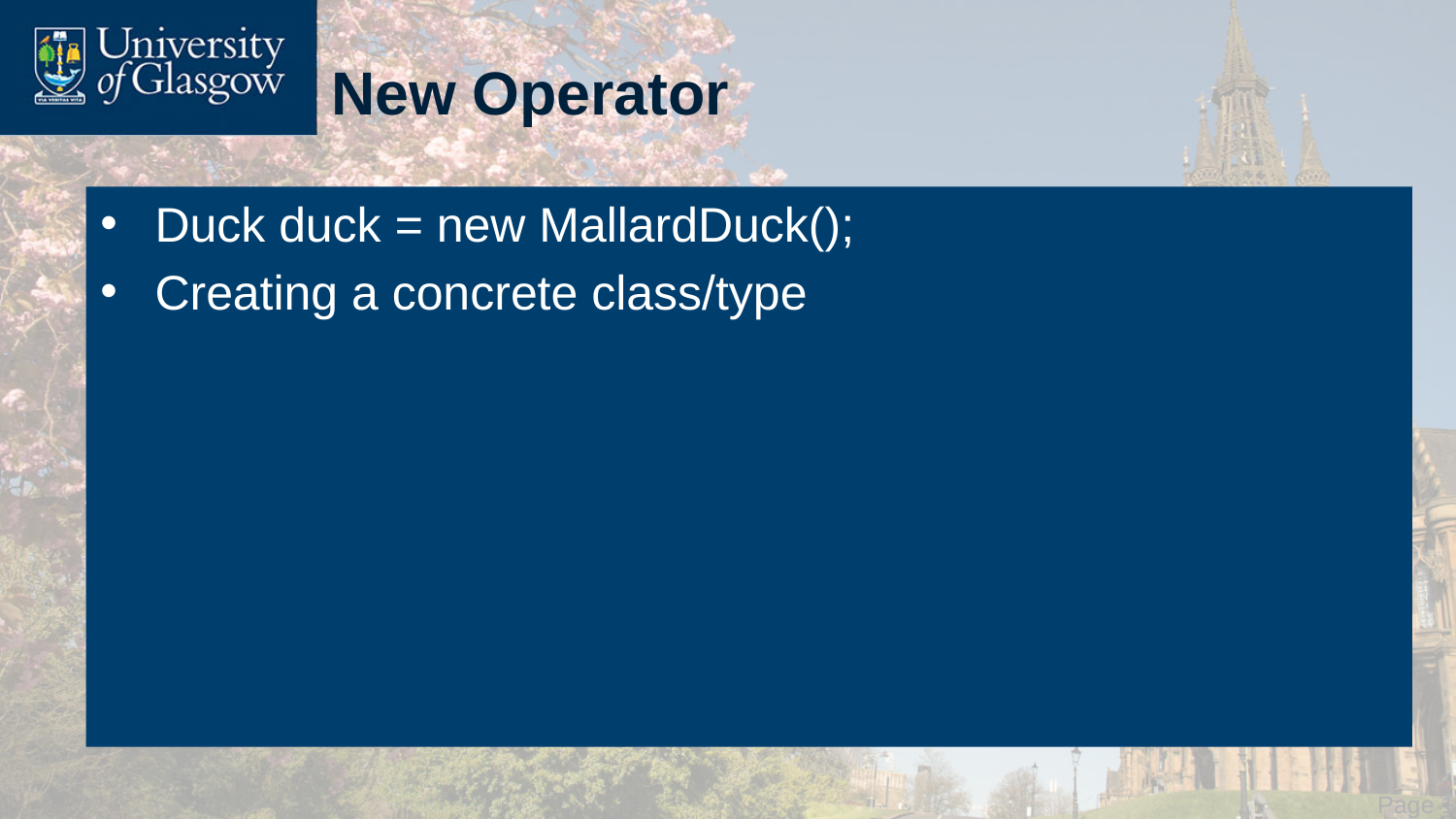

# New Operator
Duck duck = new MallardDuck();
Creating a concrete class/type

 Page 19